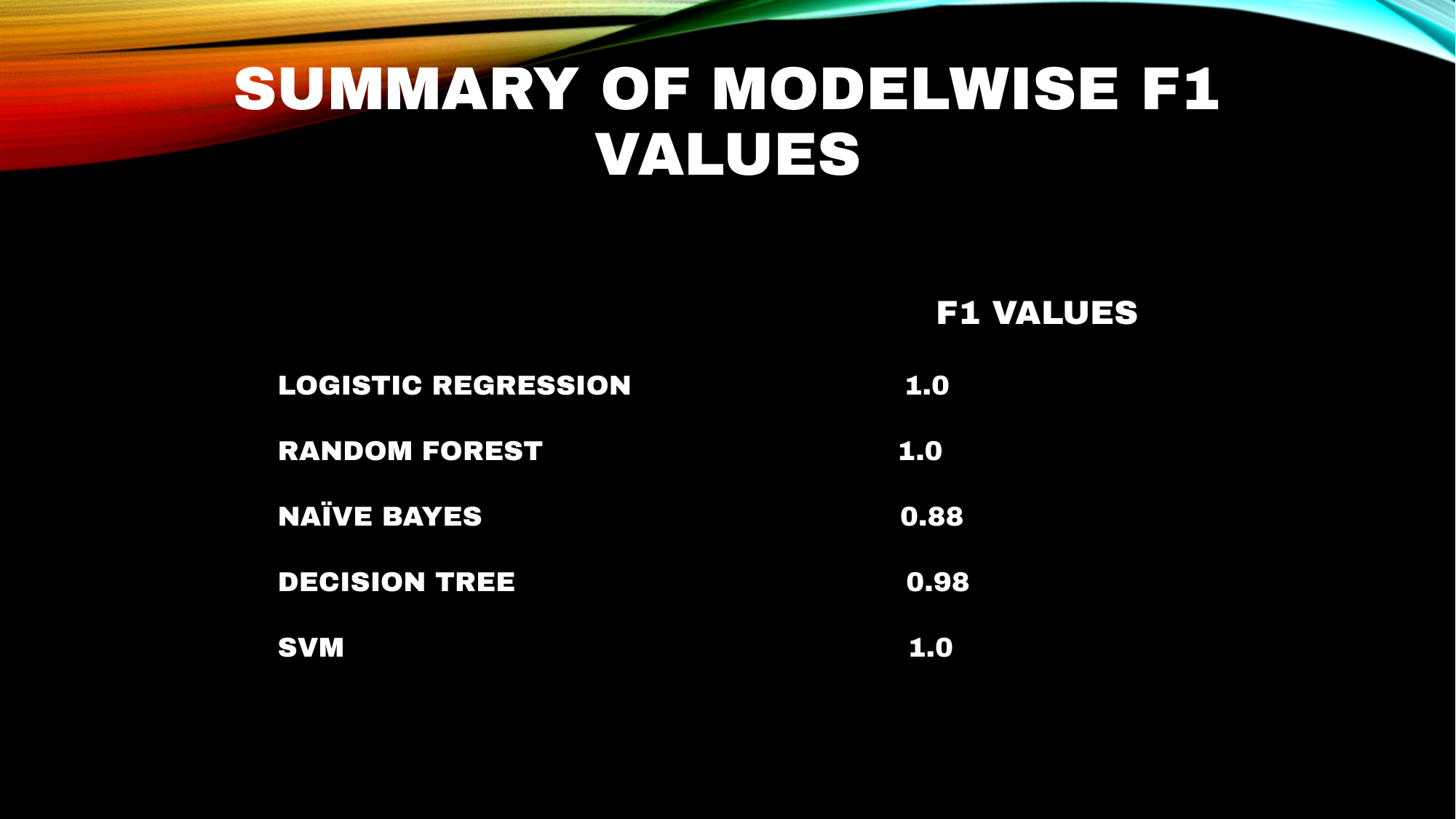

# SUMMARY OF MODELWISE F1 VALUES
                                                 																							F1 VALUES
LOGISTIC REGRESSION                              1.0

RANDOM FOREST                                       1.0

NAÏVE BAYES                                              0.88

DECISION TREE                                           0.98

SVM                                                              1.0